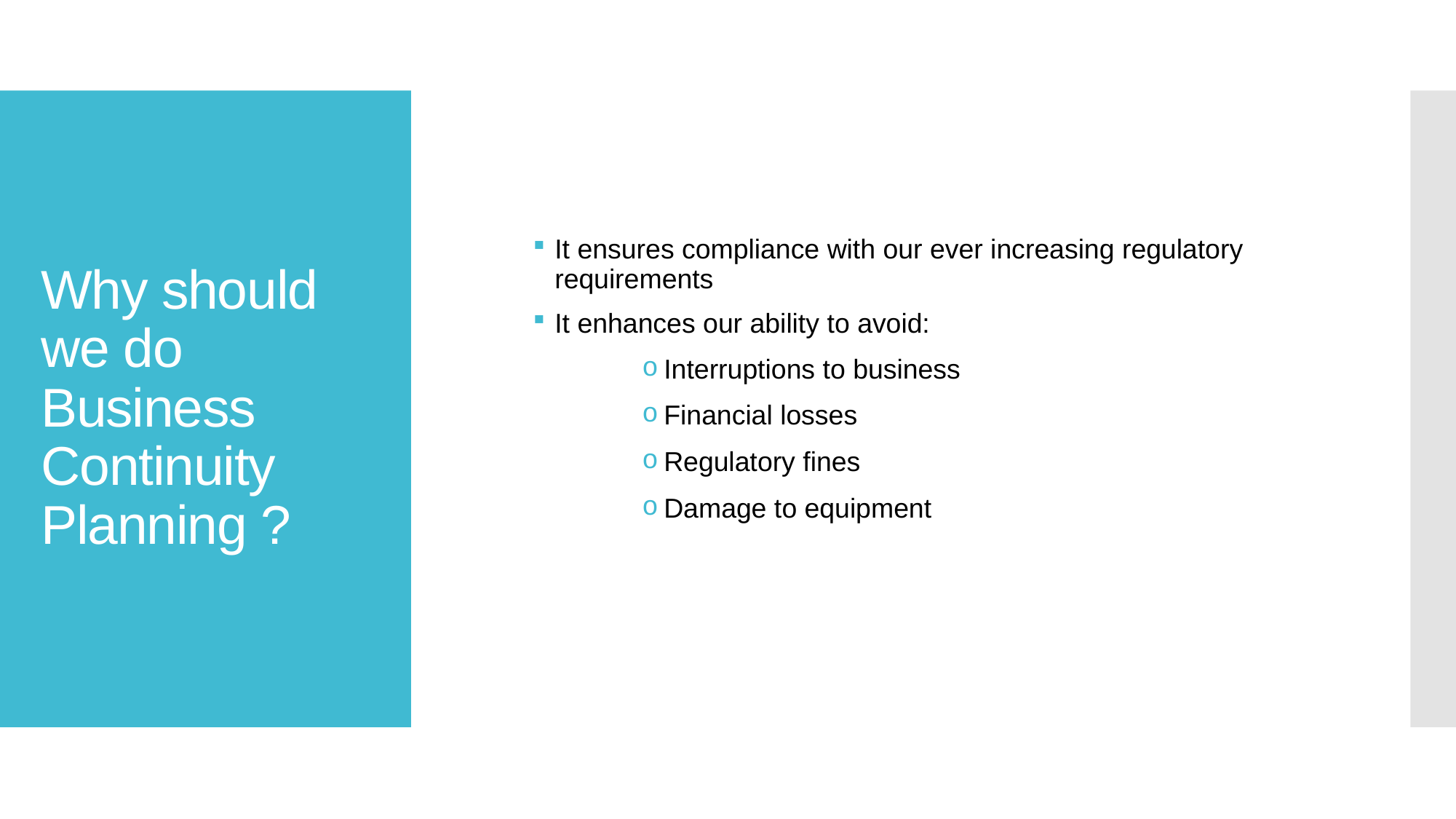

It ensures compliance with our ever increasing regulatory requirements
It enhances our ability to avoid:
Interruptions to business
Financial losses
Regulatory fines
Damage to equipment

# Why should we do Business Continuity Planning ?